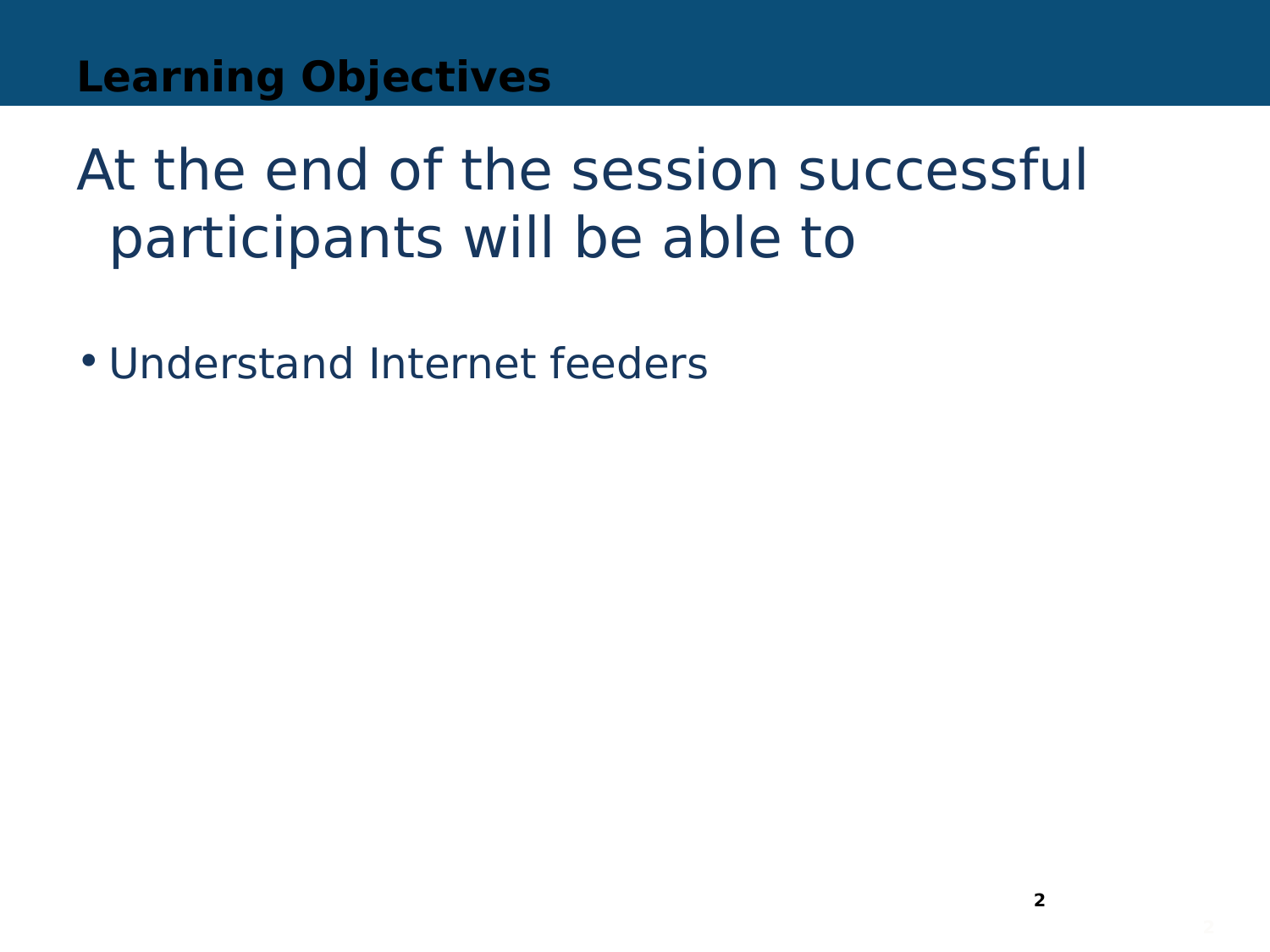

# Learning Objectives
At the end of the session successful participants will be able to

Understand Internet feeders
2